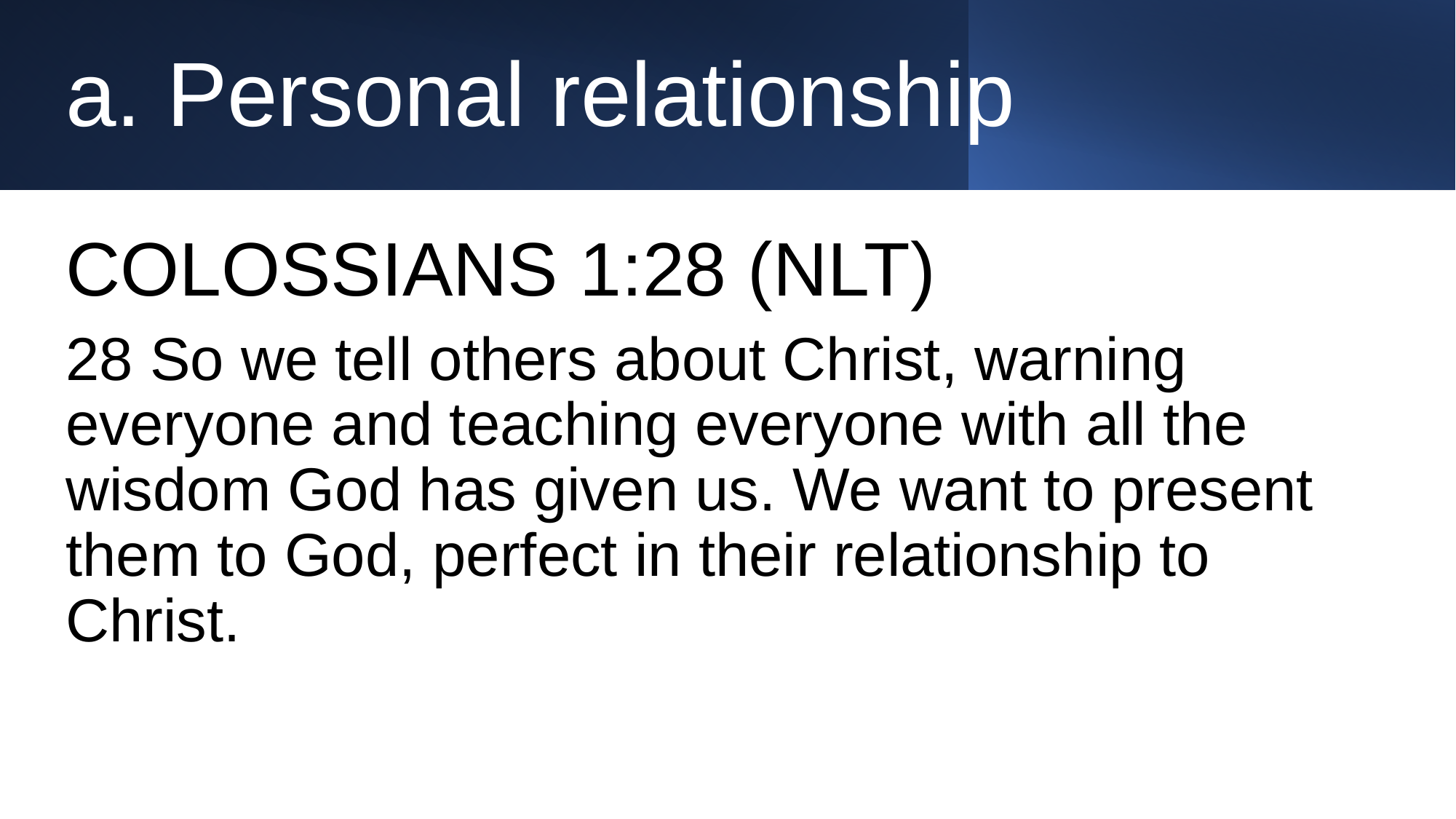

# a. Personal relationship
COLOSSIANS 1:28 (NLT)
28 So we tell others about Christ, warning everyone and teaching everyone with all the wisdom God has given us. We want to present them to God, perfect in their relationship to Christ.